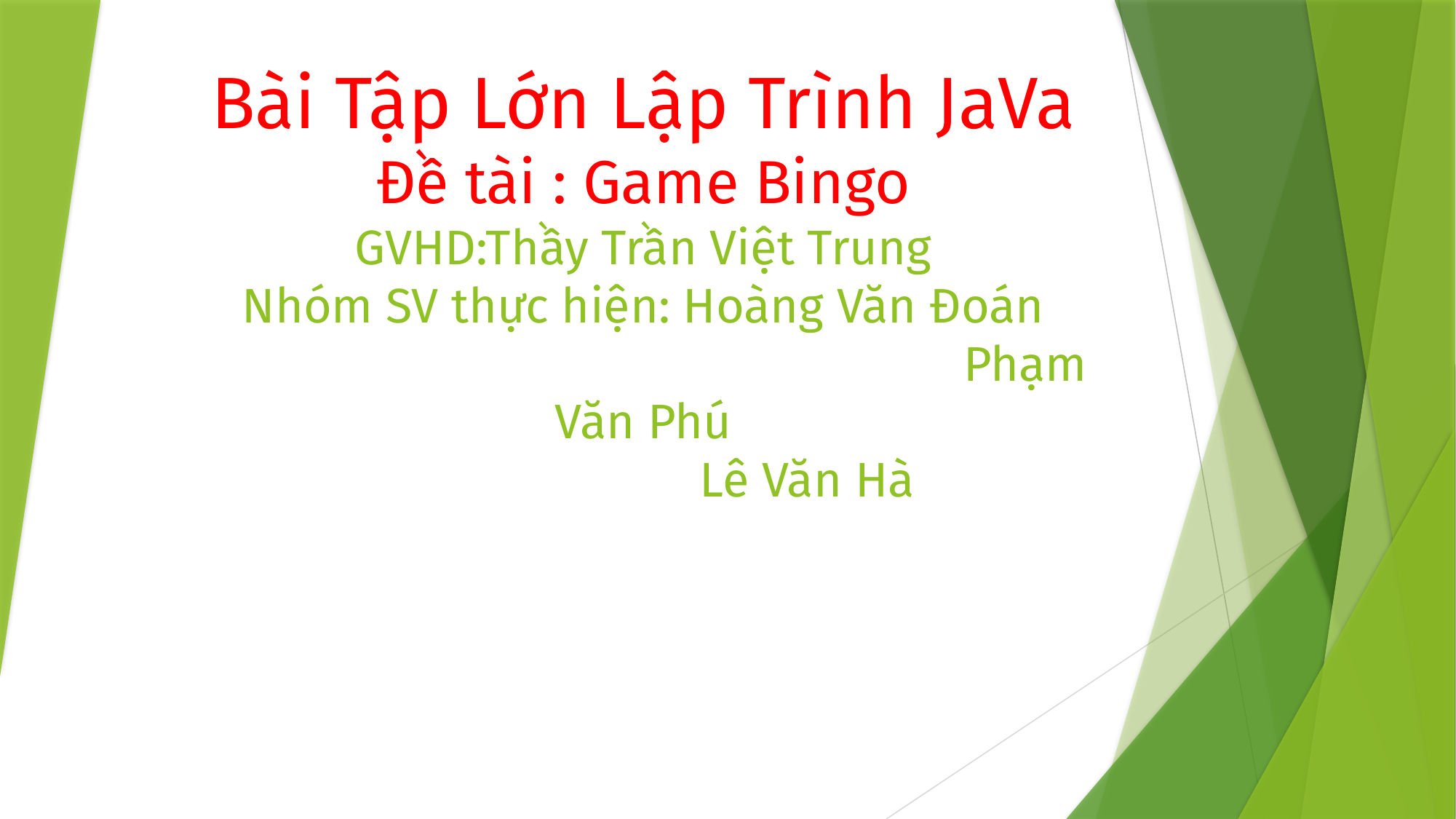

# Bài Tập Lớn Lập Trình JaVa Đề tài : Game Bingo GVHD:Thầy Trần Việt Trung Nhóm SV thực hiện: Hoàng Văn Đoán Phạm Văn Phú Lê Văn Hà